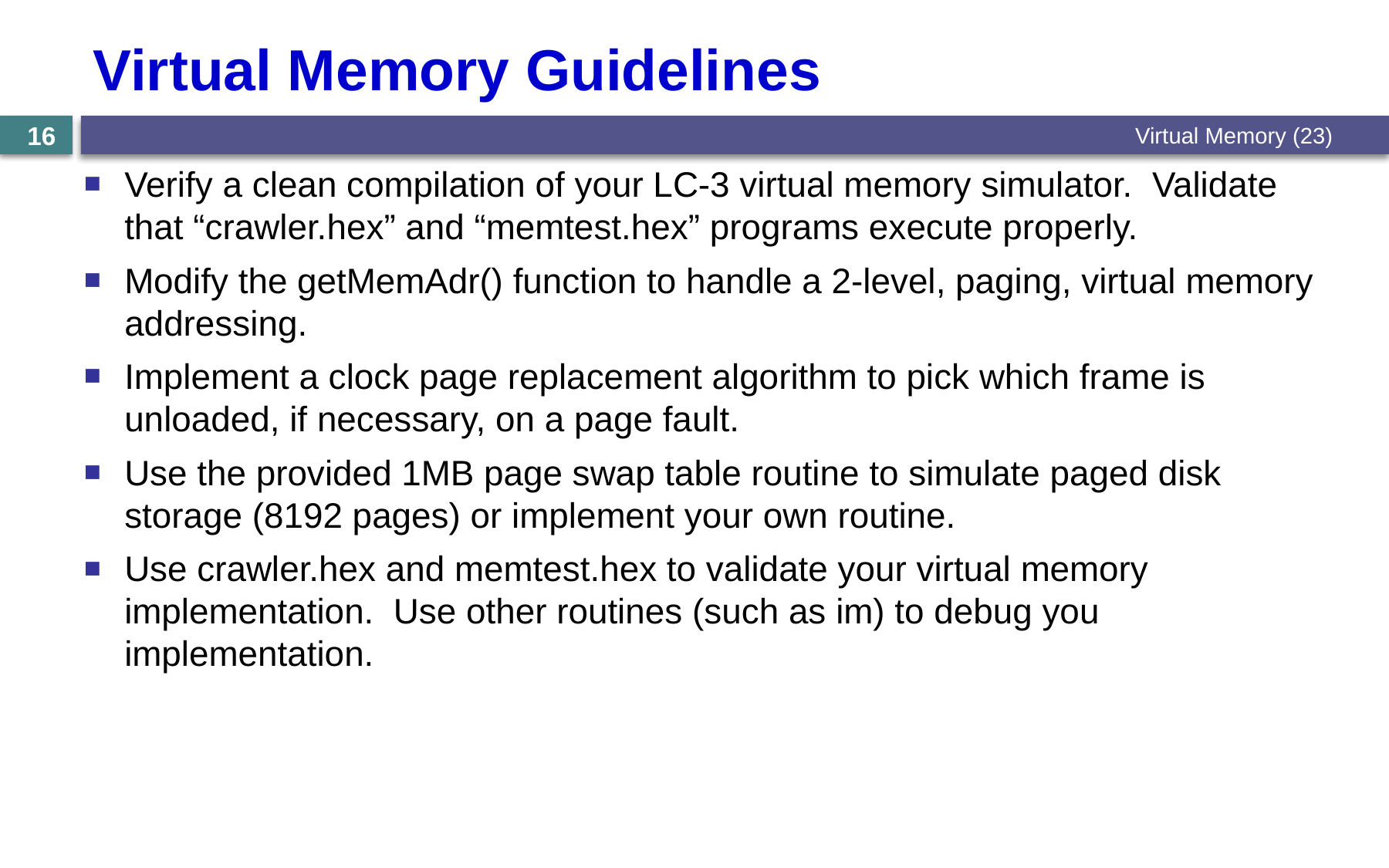

# Virtual Memory Guidelines
Virtual Memory (23)
16
Verify a clean compilation of your LC-3 virtual memory simulator.  Validate that “crawler.hex” and “memtest.hex” programs execute properly.
Modify the getMemAdr() function to handle a 2-level, paging, virtual memory addressing.
Implement a clock page replacement algorithm to pick which frame is unloaded, if necessary, on a page fault.
Use the provided 1MB page swap table routine to simulate paged disk storage (8192 pages) or implement your own routine.
Use crawler.hex and memtest.hex to validate your virtual memory implementation.  Use other routines (such as im) to debug you implementation.